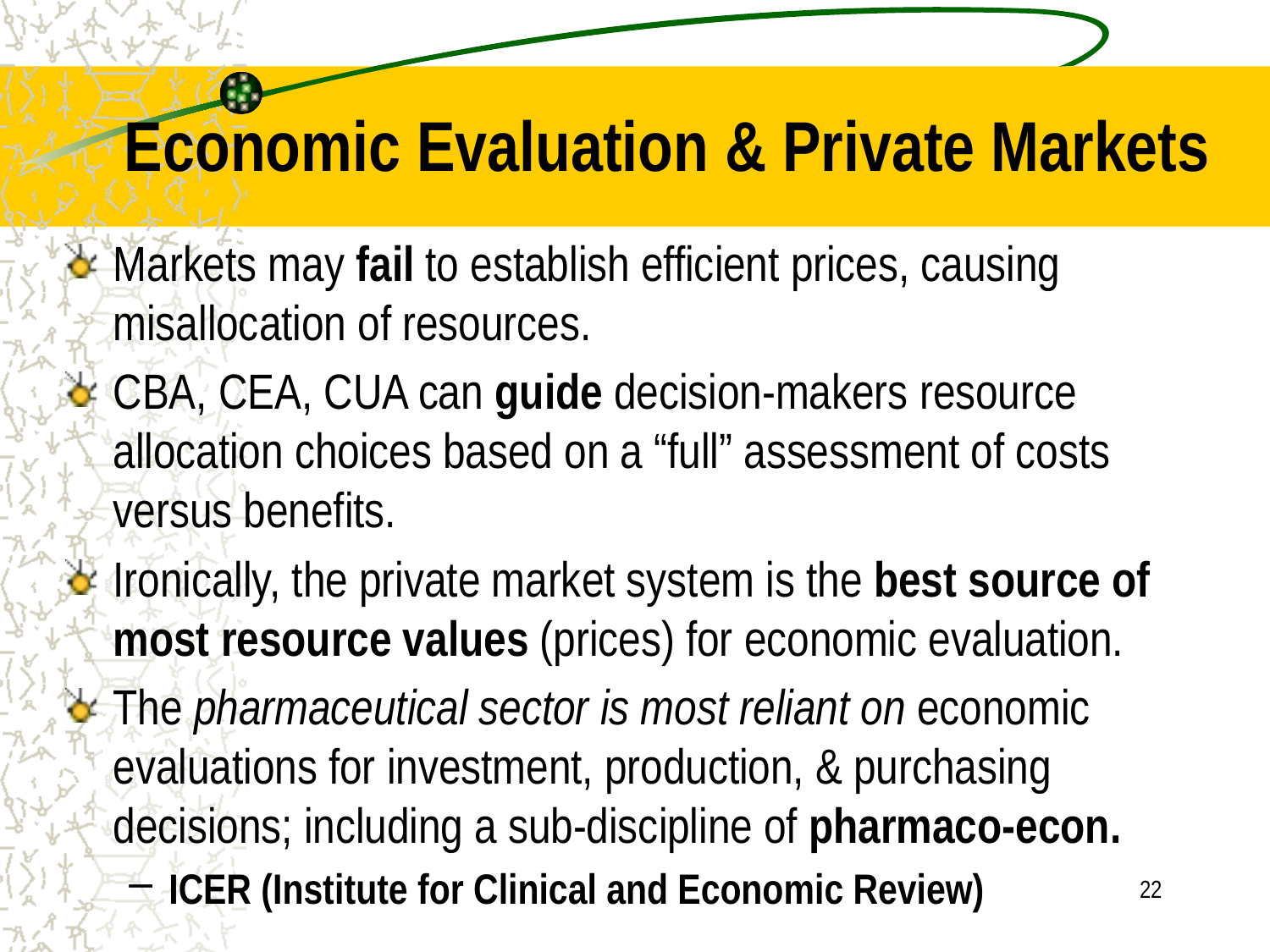

# Economic Evaluation & Private Markets
Markets may fail to establish efficient prices, causing misallocation of resources.
CBA, CEA, CUA can guide decision-makers resource allocation choices based on a “full” assessment of costs versus benefits.
Ironically, the private market system is the best source of most resource values (prices) for economic evaluation.
The pharmaceutical sector is most reliant on economic evaluations for investment, production, & purchasing decisions; including a sub-discipline of pharmaco-econ.
ICER (Institute for Clinical and Economic Review)

22